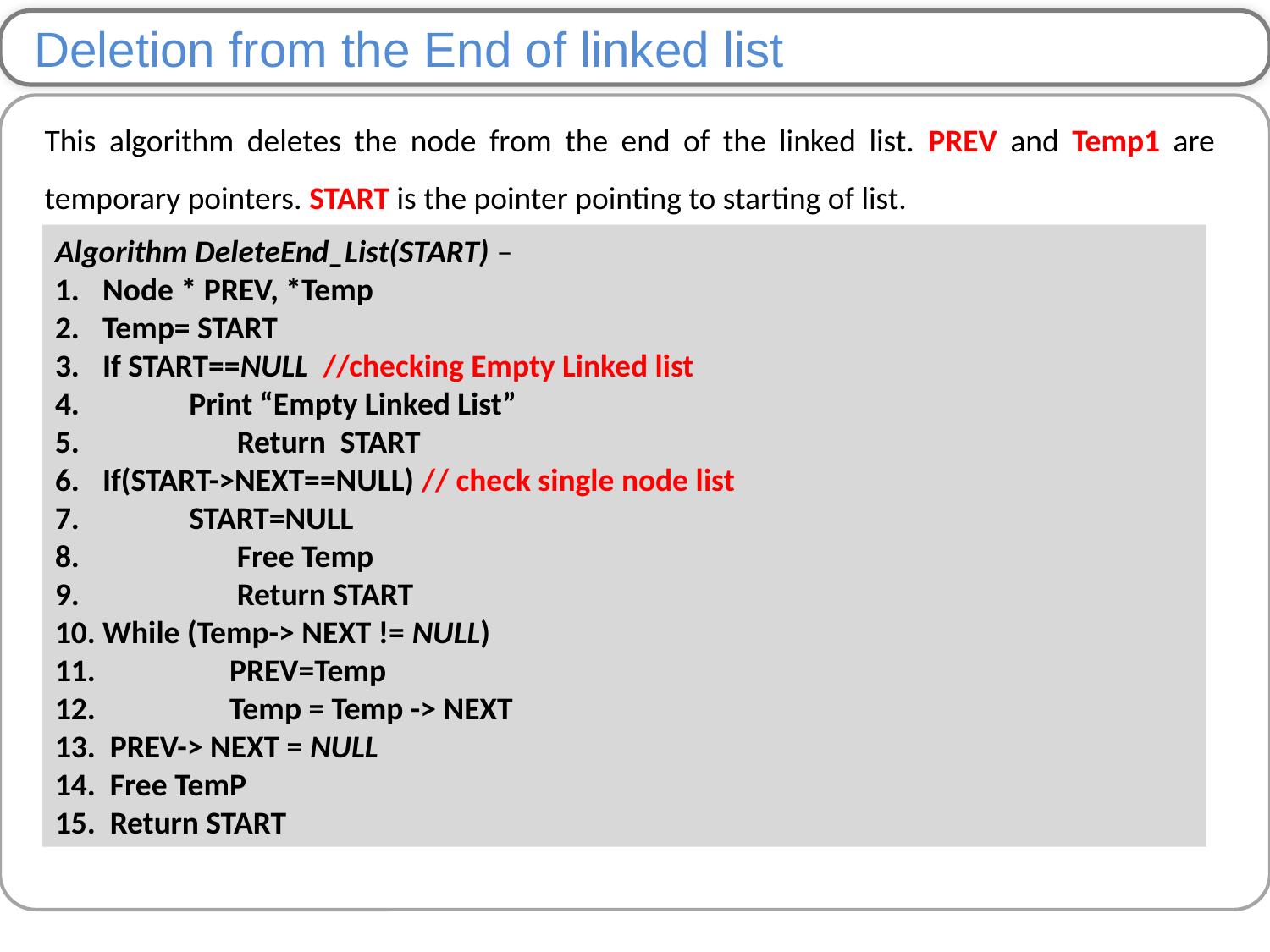

Deletion from the End of linked list

This algorithm deletes the node from the end of the linked list. PREV and Temp1 are temporary pointers. START is the pointer pointing to starting of list.
Algorithm DeleteEnd_List(START) –
Node * PREV, *Temp
Temp= START
If START==NULL  //checking Empty Linked list
            Print “Empty Linked List”
 	 Return  START
If(START->NEXT==NULL) // check single node list
            START=NULL
	 Free Temp
	 Return START
While (Temp-> NEXT != NULL)
 	PREV=Temp
 	Temp = Temp -> NEXT
 PREV-> NEXT = NULL
 Free TemP
 Return START